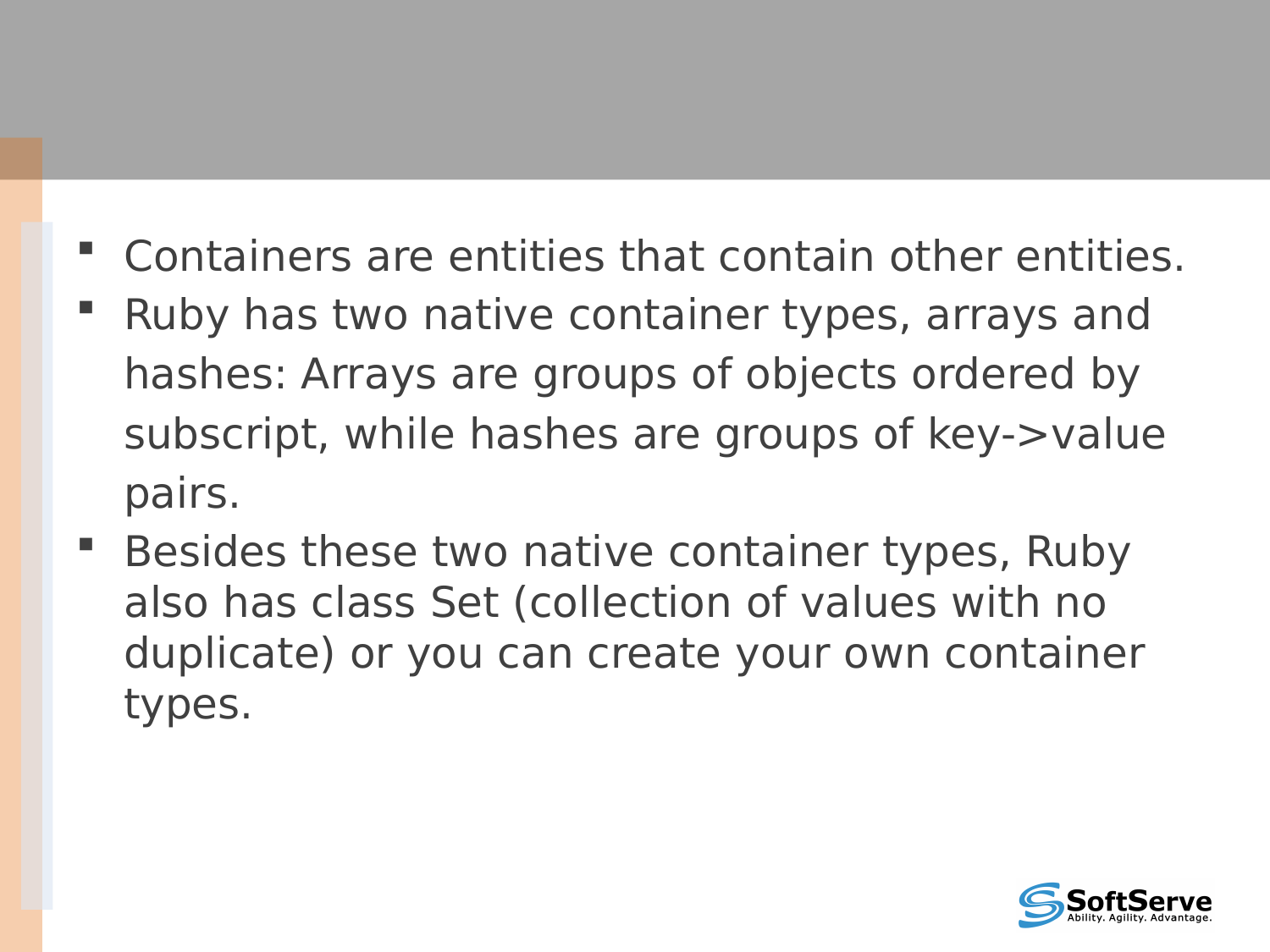

#
Containers are entities that contain other entities.
Ruby has two native container types, arrays and
hashes: Arrays are groups of objects ordered by
subscript, while hashes are groups of key->value
pairs.
Besides these two native container types, Ruby also has class Set (collection of values with no duplicate) or you can create your own container types.